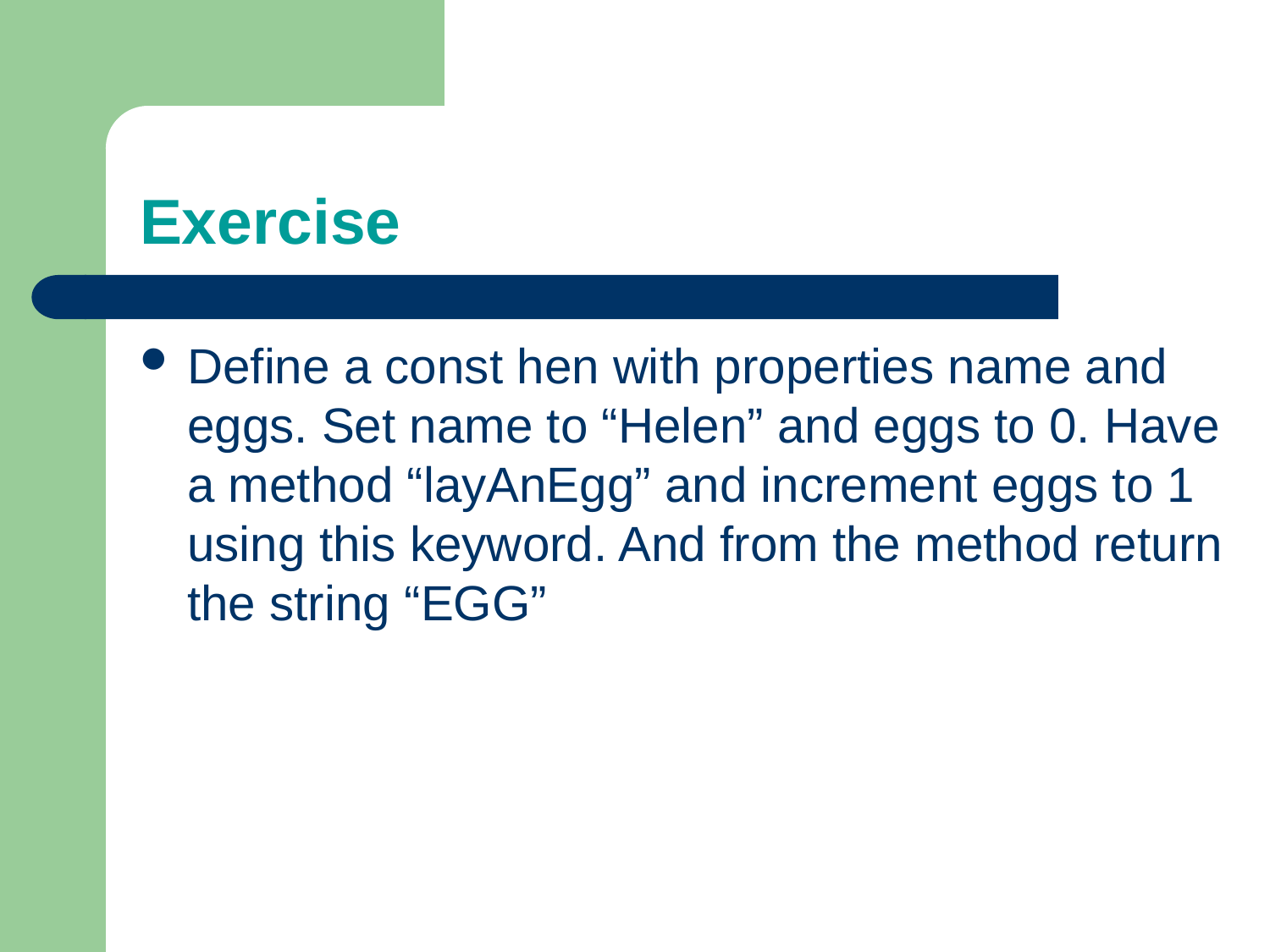

# Exercise
Define a const hen with properties name and eggs. Set name to “Helen” and eggs to 0. Have a method “layAnEgg” and increment eggs to 1 using this keyword. And from the method return the string “EGG”